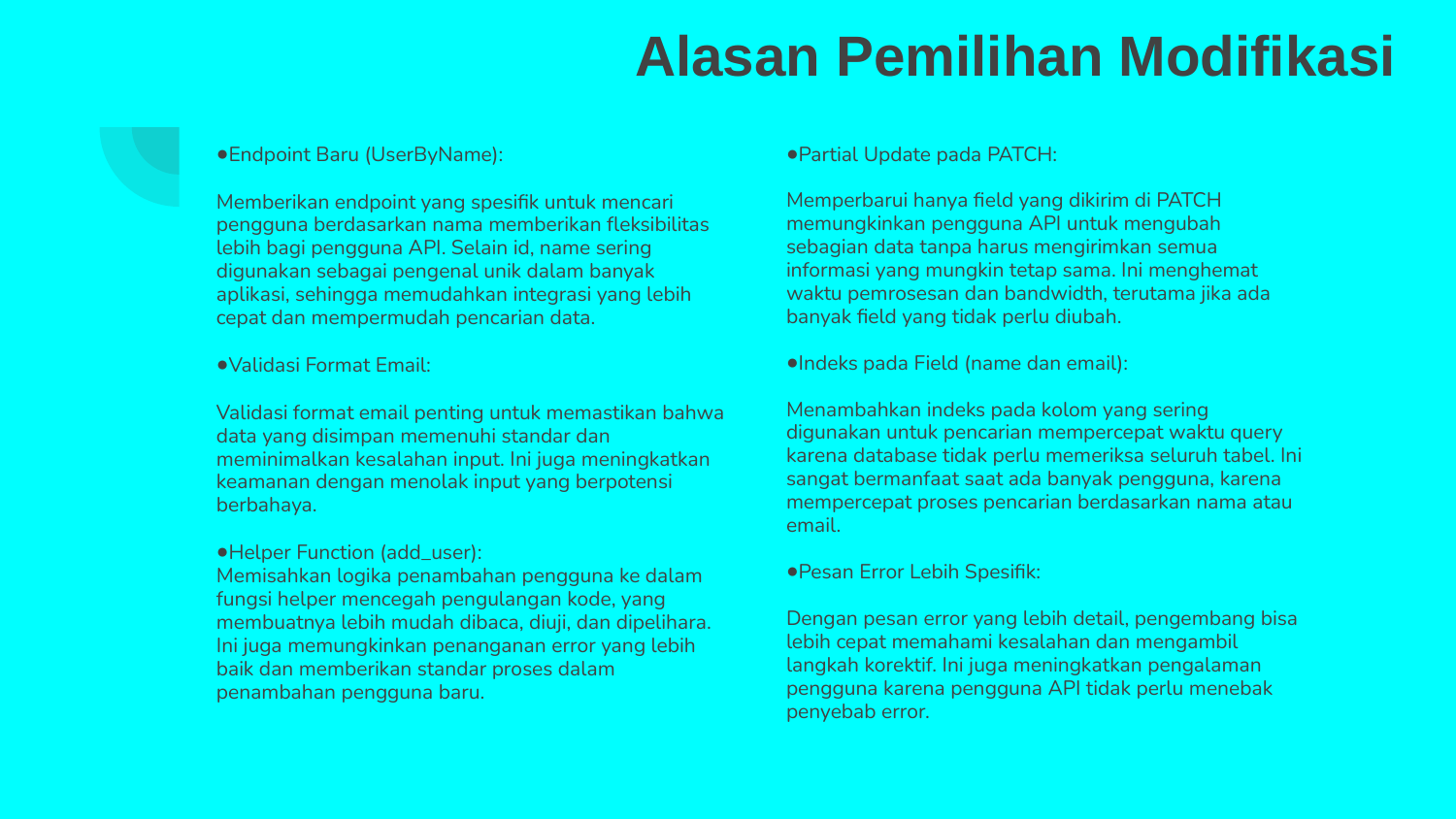

# Alasan Pemilihan Modifikasi
Endpoint Baru (UserByName):
Memberikan endpoint yang spesifik untuk mencari pengguna berdasarkan nama memberikan fleksibilitas lebih bagi pengguna API. Selain id, name sering digunakan sebagai pengenal unik dalam banyak aplikasi, sehingga memudahkan integrasi yang lebih cepat dan mempermudah pencarian data.
Validasi Format Email:
Validasi format email penting untuk memastikan bahwa data yang disimpan memenuhi standar dan meminimalkan kesalahan input. Ini juga meningkatkan keamanan dengan menolak input yang berpotensi berbahaya.
Helper Function (add_user):
Memisahkan logika penambahan pengguna ke dalam fungsi helper mencegah pengulangan kode, yang membuatnya lebih mudah dibaca, diuji, dan dipelihara. Ini juga memungkinkan penanganan error yang lebih baik dan memberikan standar proses dalam penambahan pengguna baru.

Partial Update pada PATCH:

Memperbarui hanya field yang dikirim di PATCH memungkinkan pengguna API untuk mengubah sebagian data tanpa harus mengirimkan semua informasi yang mungkin tetap sama. Ini menghemat waktu pemrosesan dan bandwidth, terutama jika ada banyak field yang tidak perlu diubah.

Indeks pada Field (name dan email):

Menambahkan indeks pada kolom yang sering digunakan untuk pencarian mempercepat waktu query karena database tidak perlu memeriksa seluruh tabel. Ini sangat bermanfaat saat ada banyak pengguna, karena mempercepat proses pencarian berdasarkan nama atau email.

Pesan Error Lebih Spesifik:

Dengan pesan error yang lebih detail, pengembang bisa lebih cepat memahami kesalahan dan mengambil langkah korektif. Ini juga meningkatkan pengalaman pengguna karena pengguna API tidak perlu menebak penyebab error.